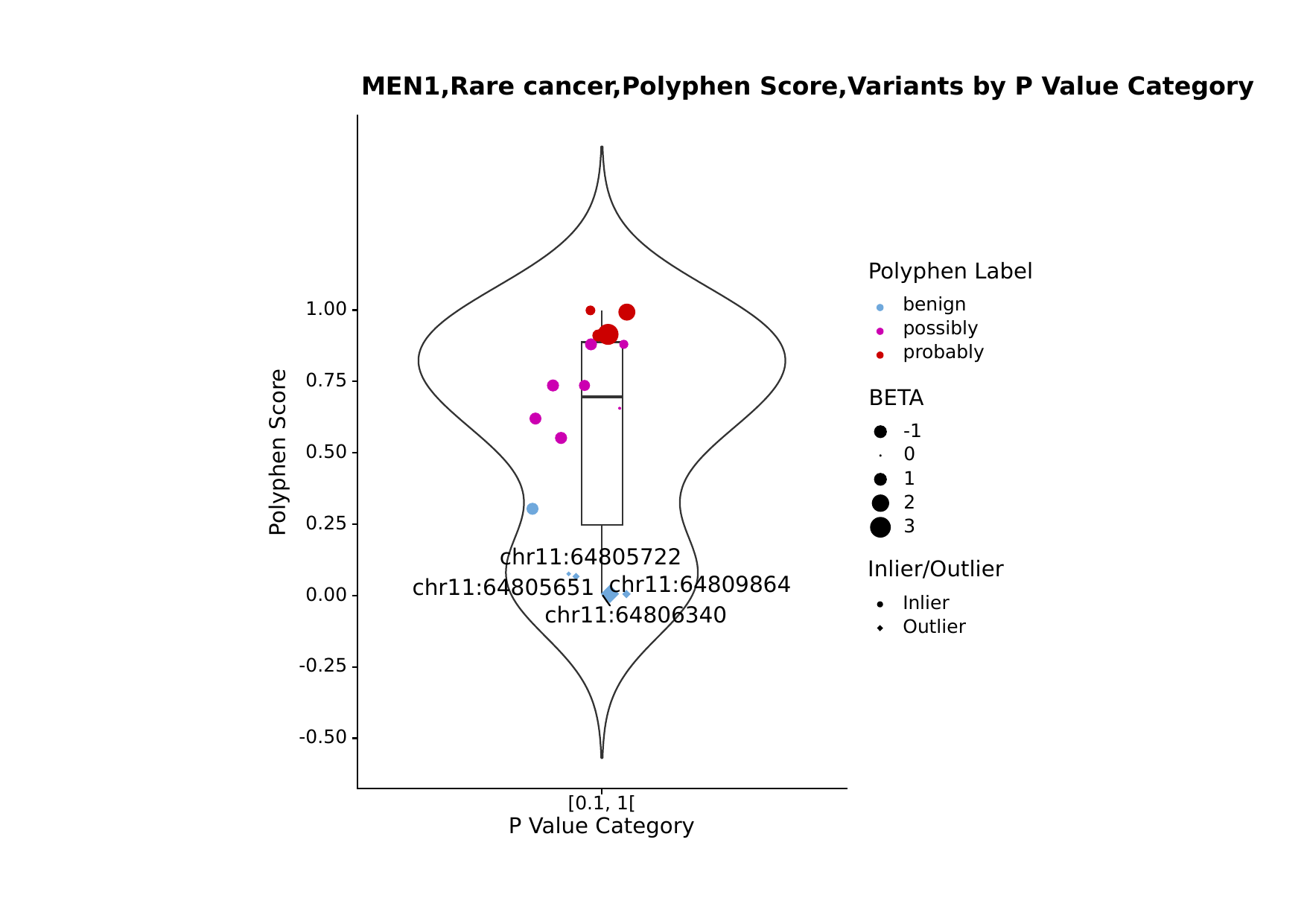

MEN1,Rare cancer,Polyphen Score,Variants by P Value Category

Polyphen Label
benign
1.00

possibly

probably

0.75

BETA

-1

Polyphen Score
0.50
0

1

2

0.25

3

chr11:64805722
Inlier/Outlier

chr11:64809864
chr11:64805651

0.00

Inlier

chr11:64806340
Outlier

-0.25

-0.50

[0.1, 1[
P Value Category